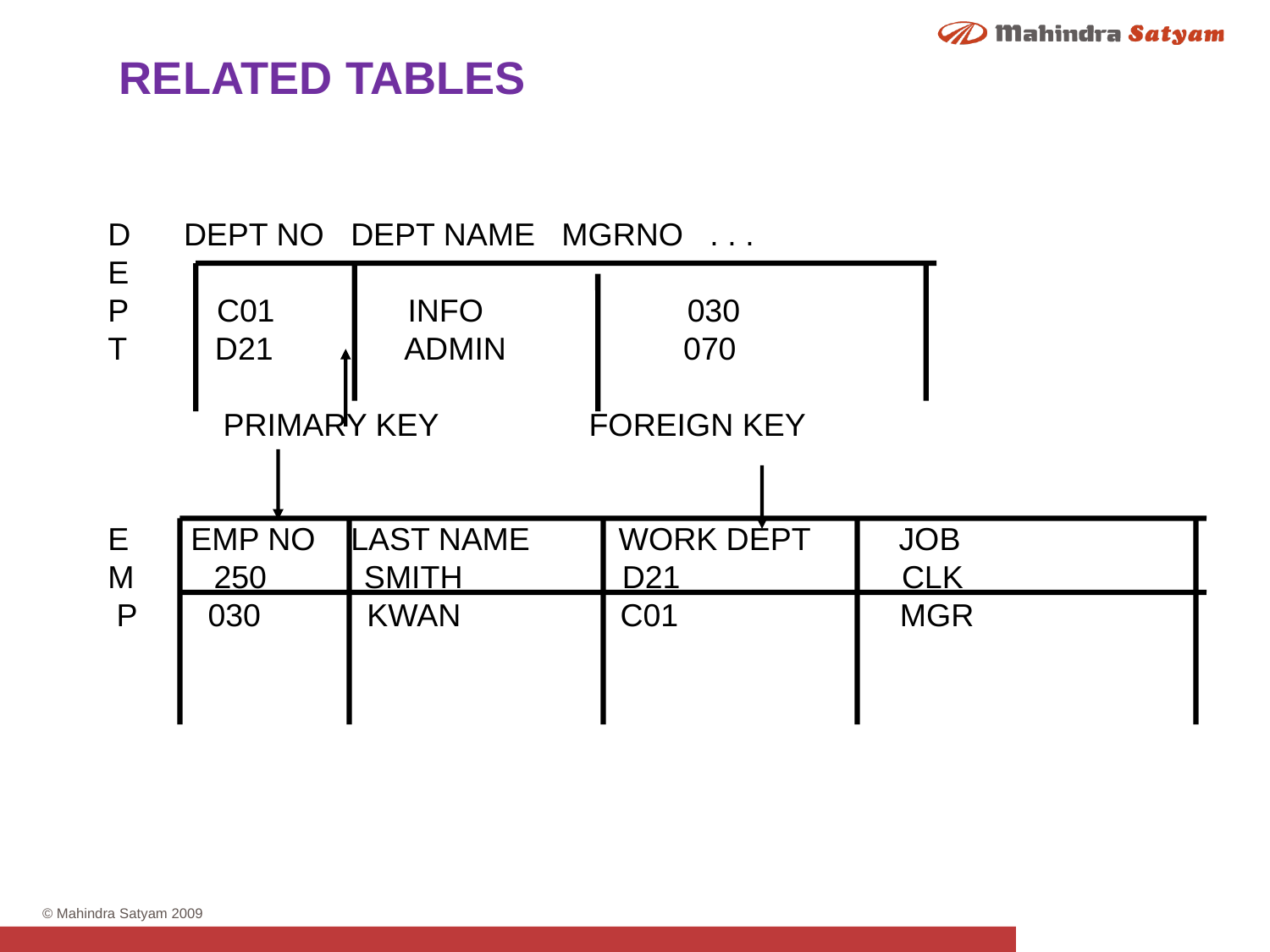

RELATED TABLES

D      DEPT NO   DEPT NAME   MGRNO   . . .
E
P          C01               INFO                       030
T          D21               ADMIN                    070

             PRIMARY KEY                 FOREIGN KEY

E       EMP NO    LAST NAME          WORK DEPT          JOB
M         250           SMITH                  D21                         CLK
 P        030            KWAN                  C01                         MGR